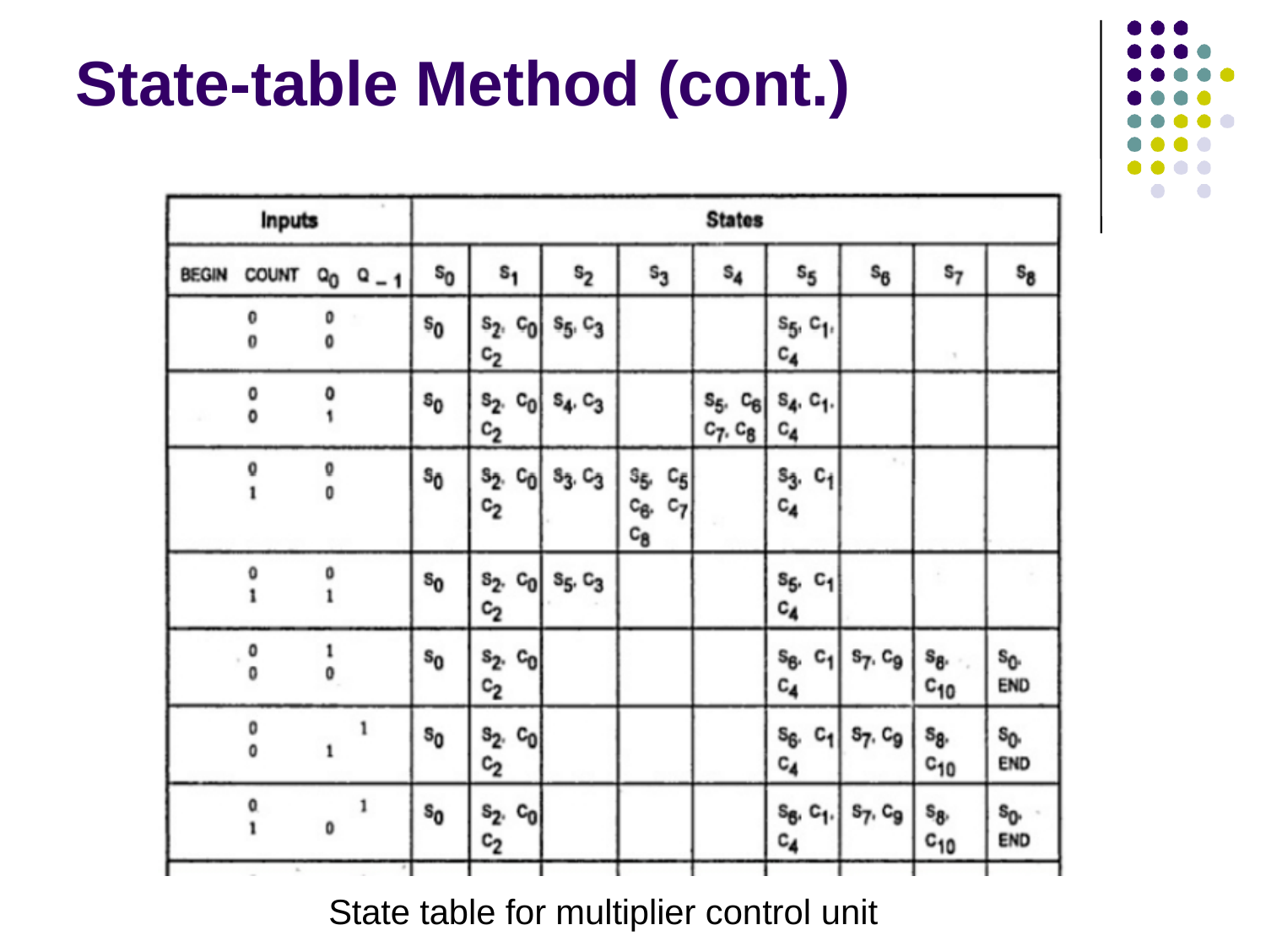

# State-table Method (cont.)

State table for multiplier control unit